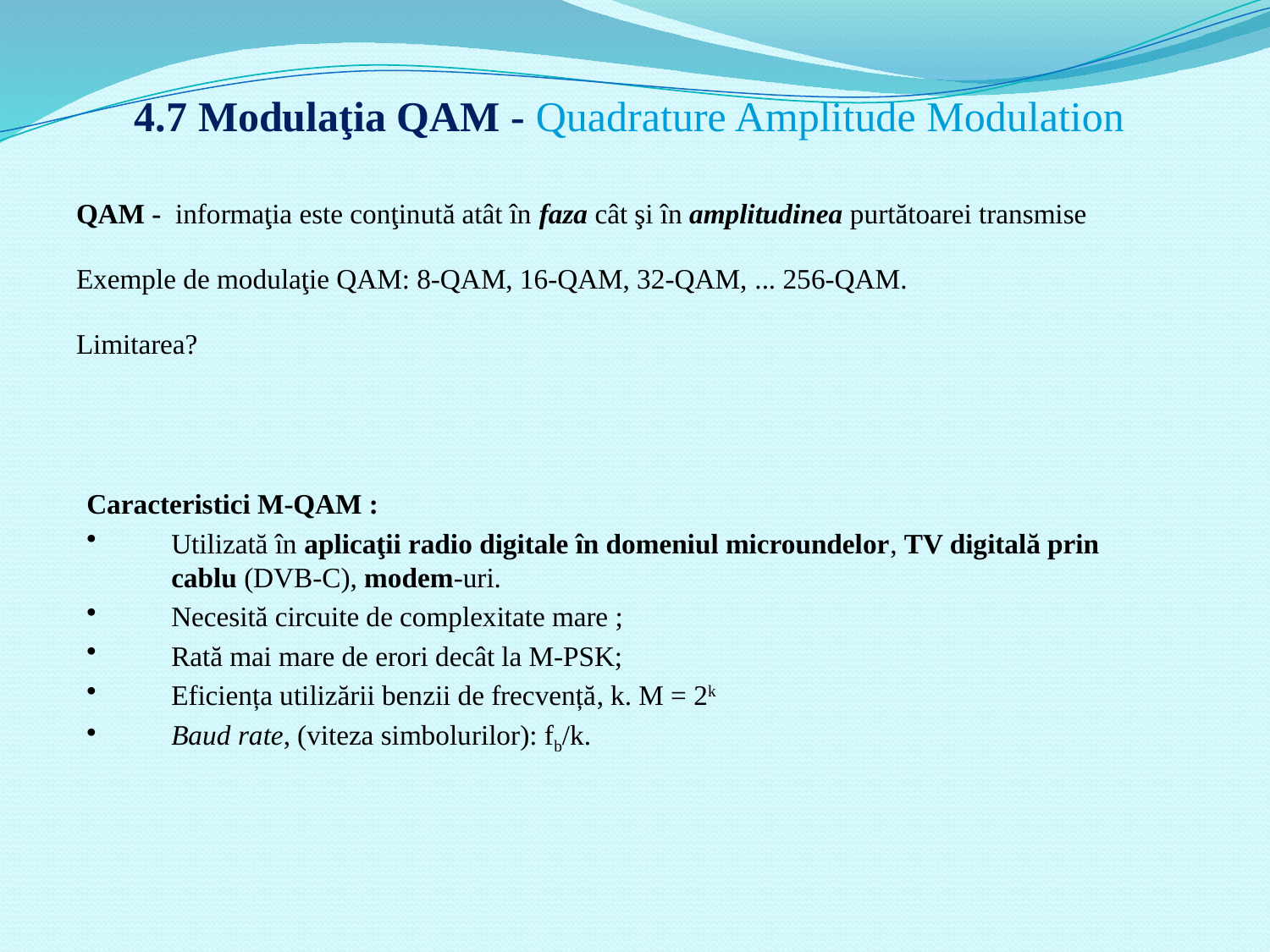

4.7 Modulaţia QAM - Quadrature Amplitude Modulation
QAM -  informaţia este conţinută atât în faza cât şi în amplitudinea purtătoarei transmise

Exemple de modulaţie QAM: 8-QAM, 16-QAM, 32-QAM, ... 256-QAM.

Limitarea?
Caracteristici M-QAM :
Utilizată în aplicaţii radio digitale în domeniul microundelor, TV digitală prin cablu (DVB-C), modem-uri.
Necesită circuite de complexitate mare ;
Rată mai mare de erori decât la M-PSK;
Eficiența utilizării benzii de frecvență, k. M = 2k
Baud rate, (viteza simbolurilor): fb/k.